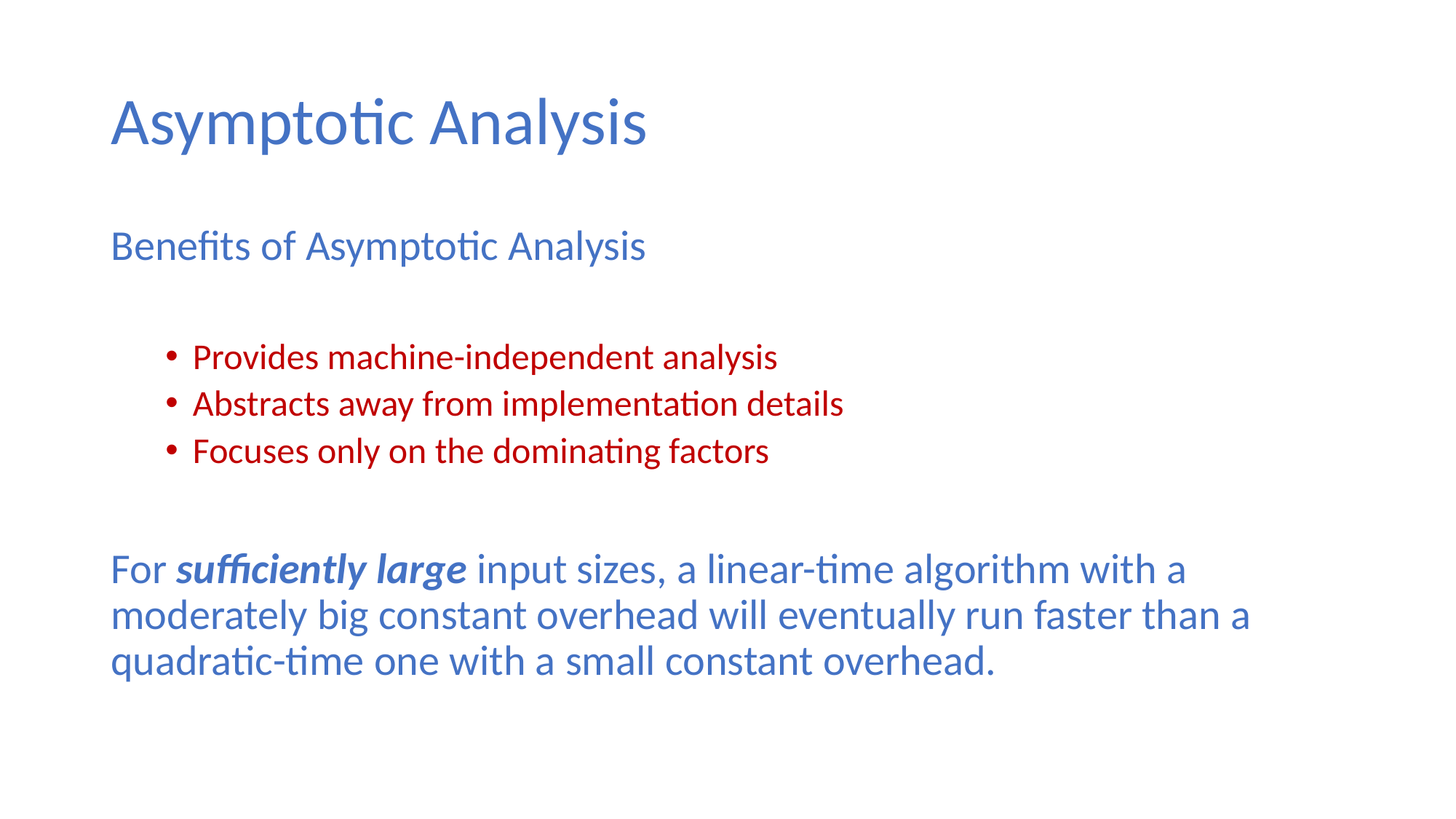

# Asymptotic Analysis
Benefits of Asymptotic Analysis

Provides machine-independent analysis
Abstracts away from implementation details
Focuses only on the dominating factors

For sufficiently large input sizes, a linear-time algorithm with a moderately big constant overhead will eventually run faster than a quadratic-time one with a small constant overhead.